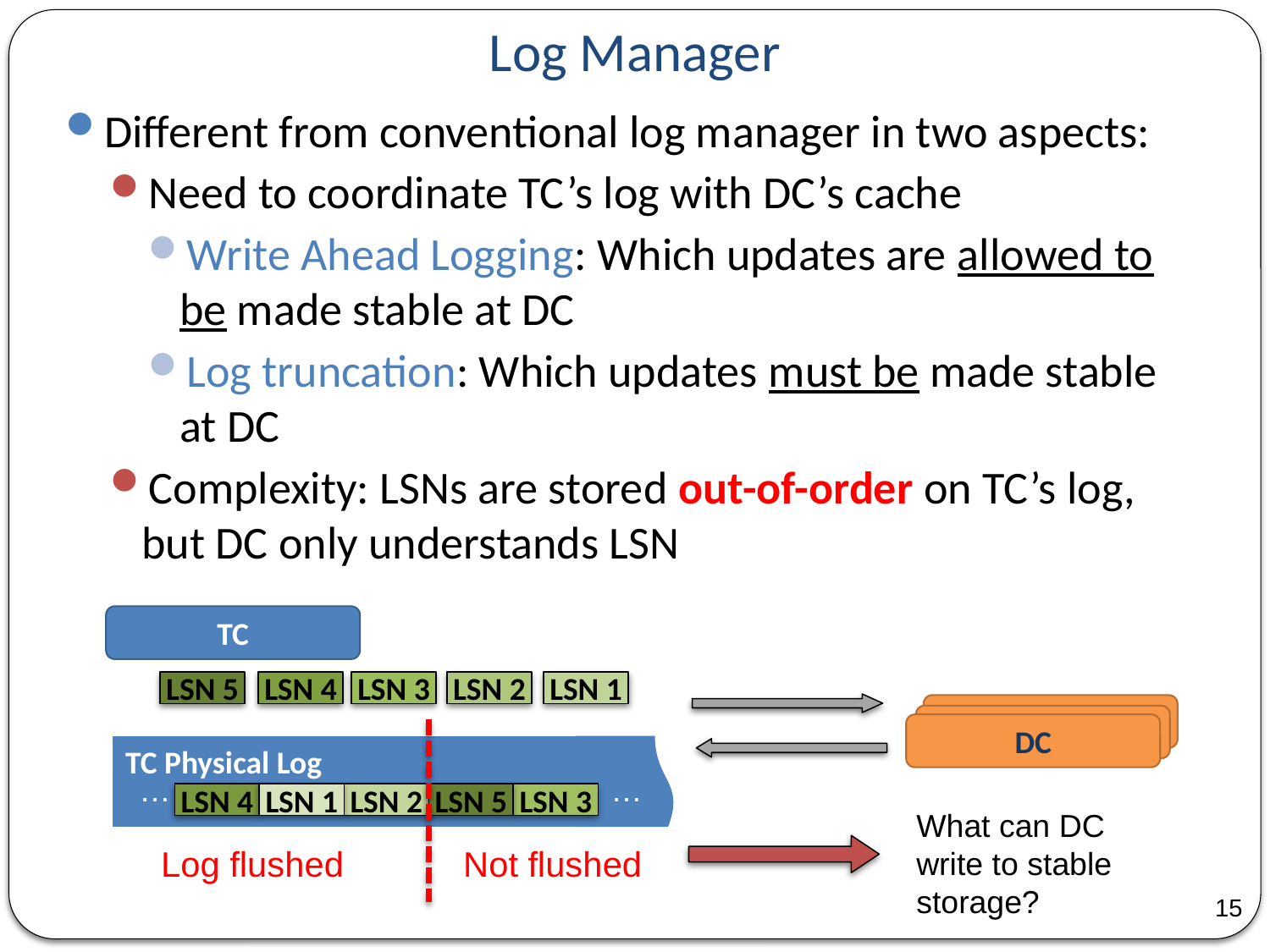

# Log Manager
Different from conventional log manager in two aspects:
Need to coordinate TC’s log with DC’s cache
Write Ahead Logging: Which updates are allowed to be made stable at DC
Log truncation: Which updates must be made stable at DC
Complexity: LSNs are stored out-of-order on TC’s log, but DC only understands LSN
TC
LSN 5
LSN 4
LSN 3
LSN 2
LSN 1

DC
DC
DC
Log flushed
Not flushed
TC Physical Log

…
…
LSN 4
LSN 1
LSN 2
LSN 5
LSN 3

What can DC write to stable storage?

15